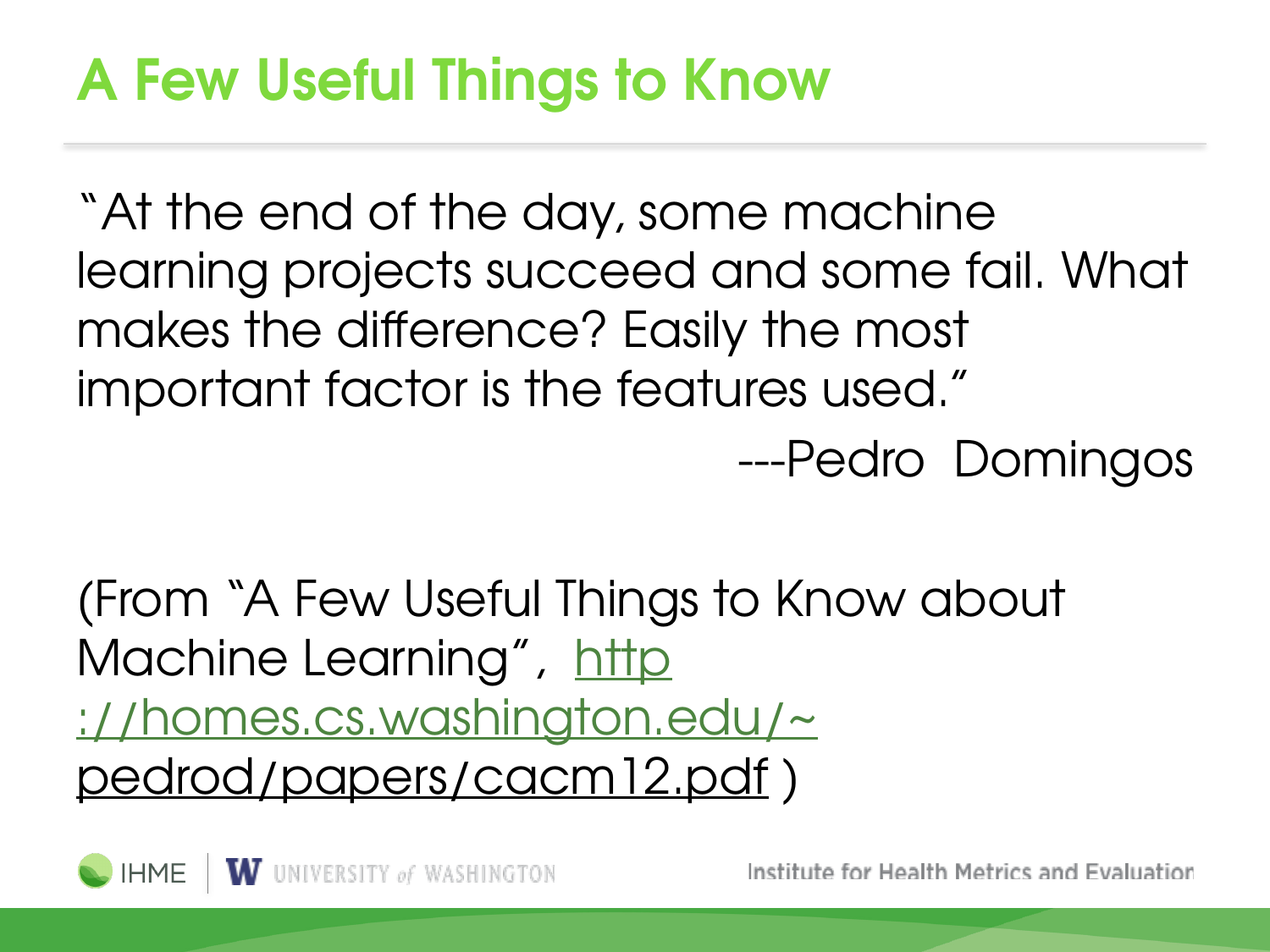

# A Few Useful Things to Know
“At the end of the day, some machine learning projects succeed and some fail. What makes the difference? Easily the most important factor is the features used.”
---Pedro  Domingos

(From “A Few Useful Things to Know about Machine Learning”,  http://homes.cs.washington.edu/~pedrod/papers/cacm12.pdf )